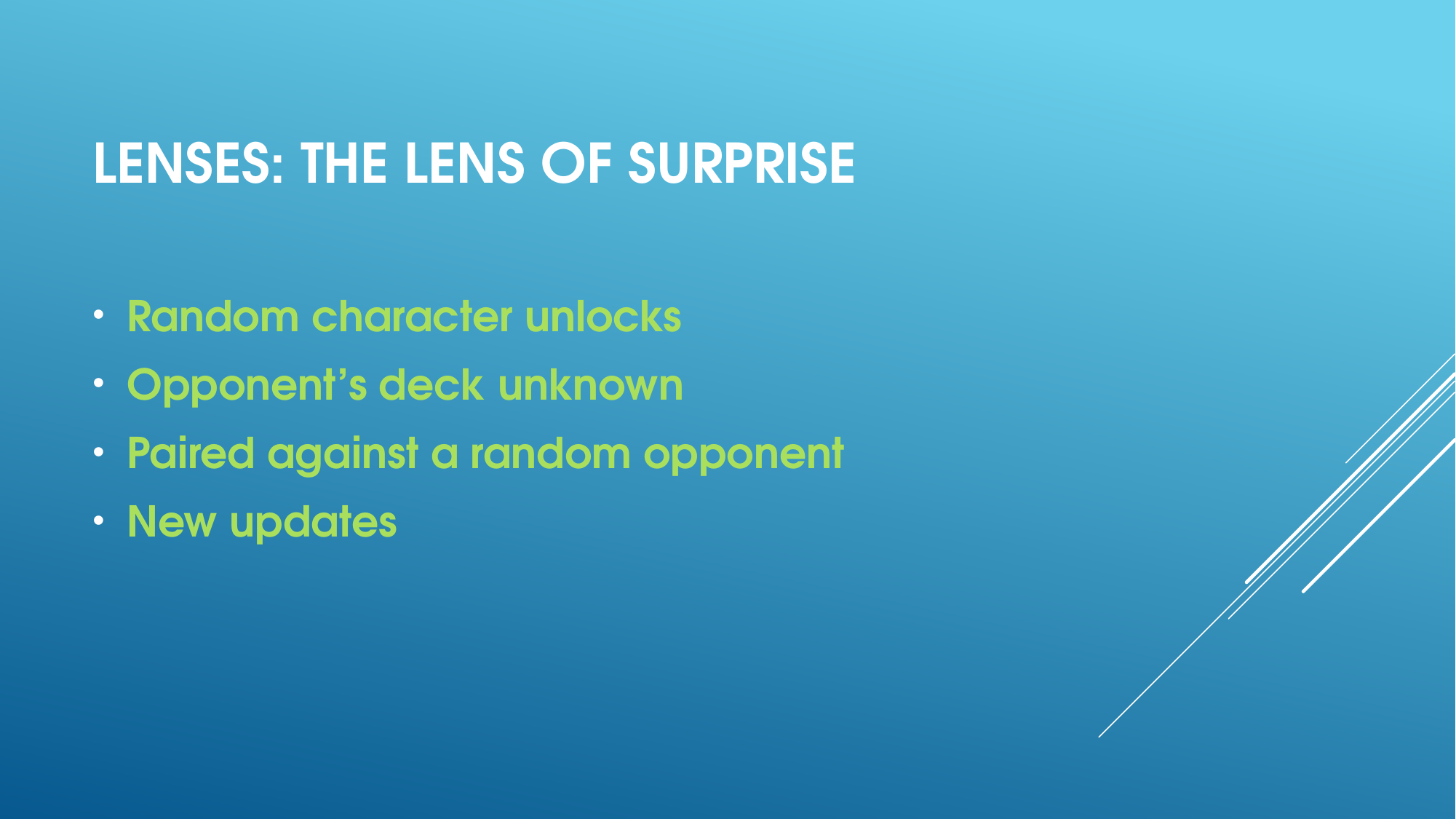

# Lenses: The Lens of surprise
Random character unlocks
Opponent’s deck unknown
Paired against a random opponent
New updates